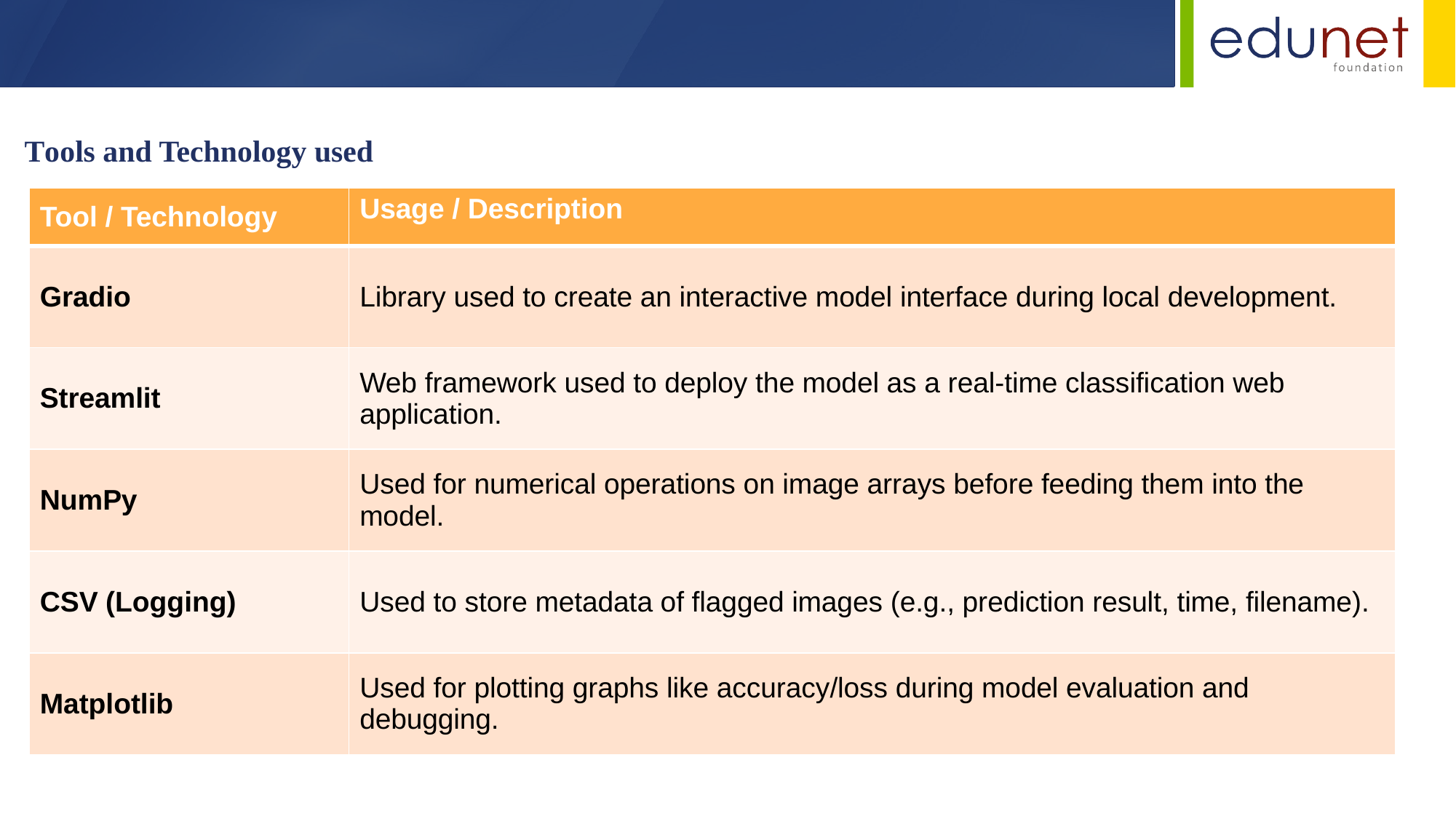

Tools and Technology used
| Tool / Technology | Usage / Description |
| --- | --- |
| Gradio | Library used to create an interactive model interface during local development. |
| Streamlit | Web framework used to deploy the model as a real-time classification web application. |
| NumPy | Used for numerical operations on image arrays before feeding them into the model. |
| CSV (Logging) | Used to store metadata of flagged images (e.g., prediction result, time, filename). |
| Matplotlib | Used for plotting graphs like accuracy/loss during model evaluation and debugging. |